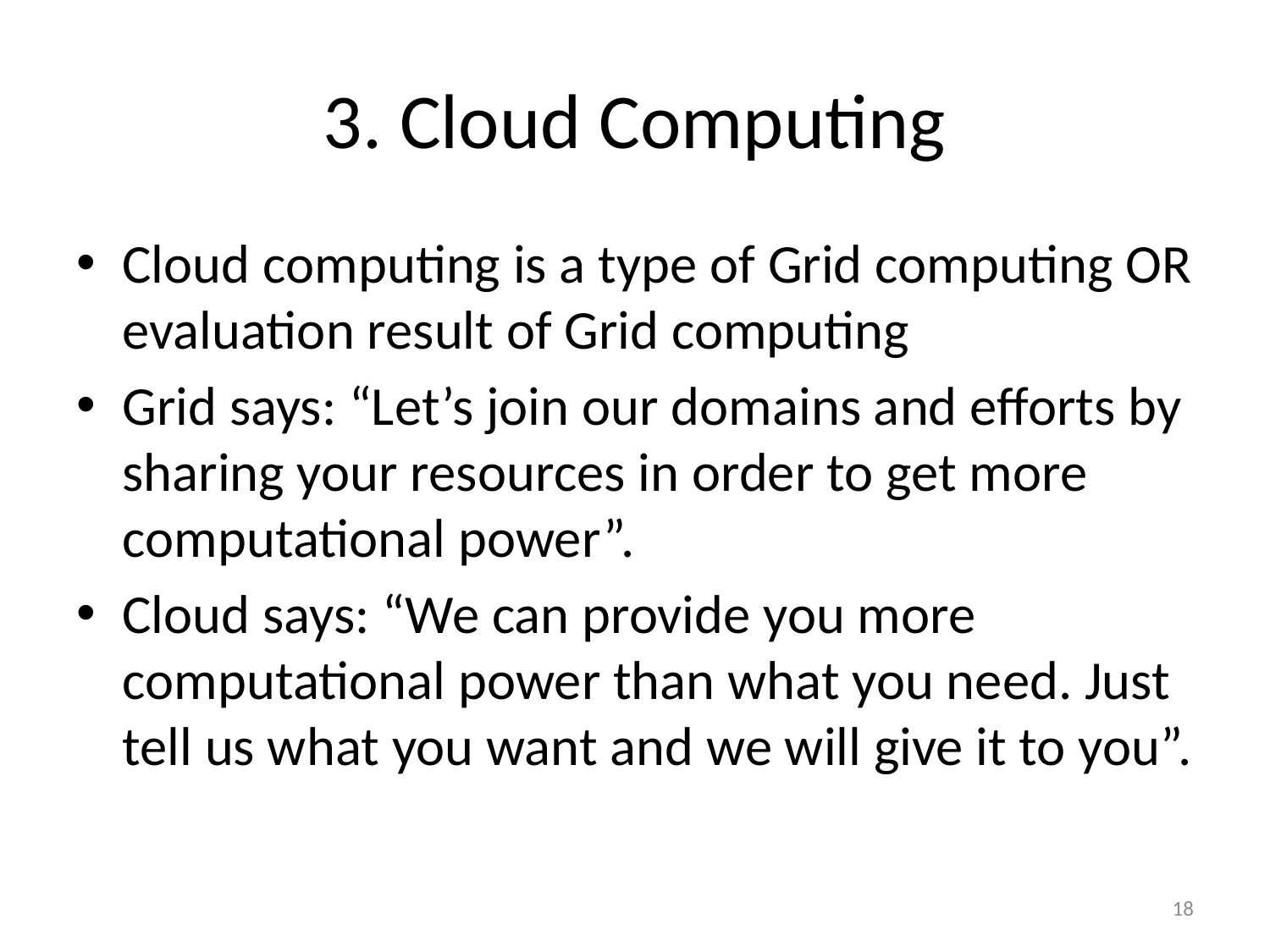

# 3. Cloud Computing
Cloud computing is a type of Grid computing OR evaluation result of Grid computing
Grid says: “Let’s join our domains and efforts by sharing your resources in order to get more computational power”.
Cloud says: “We can provide you more computational power than what you need. Just tell us what you want and we will give it to you”.
18